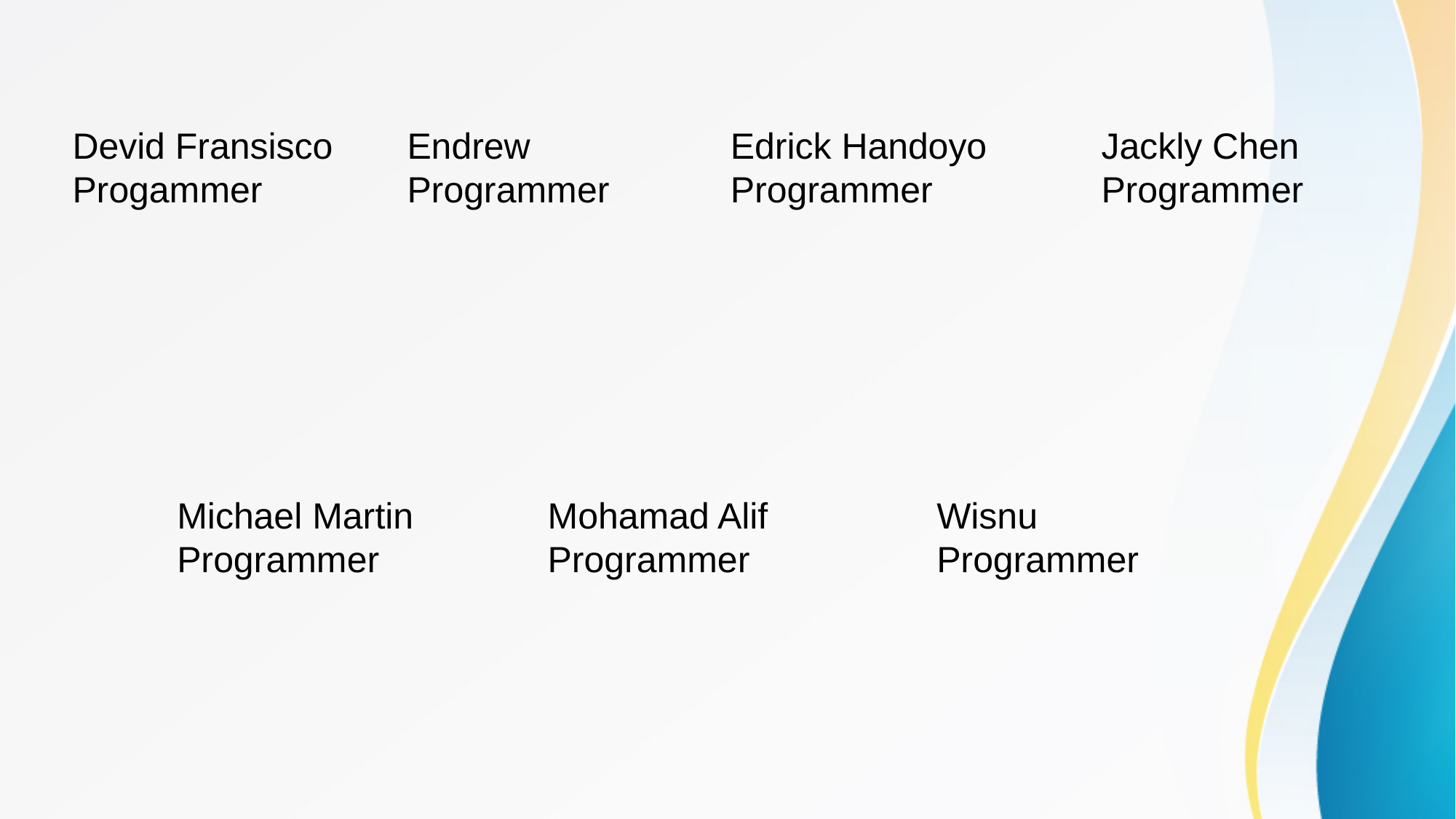

Devid Fransisco
Progammer
Endrew
Programmer
Edrick Handoyo
Programmer
Jackly Chen
Programmer
Michael Martin
Programmer
Mohamad Alif
Programmer
Wisnu
Programmer